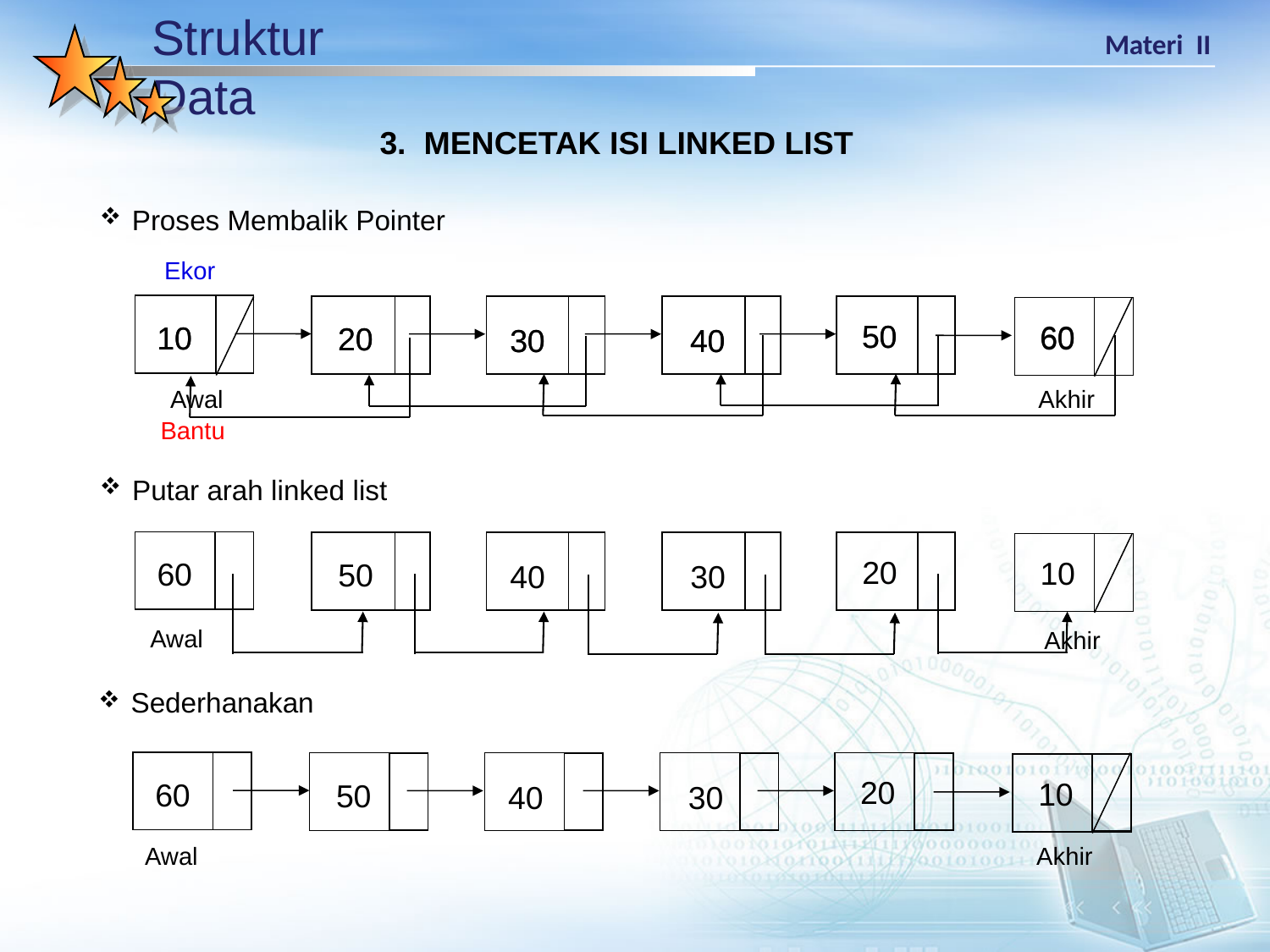

3.  MENCETAK ISI LINKED LIST
Proses Membalik Pointer
Ekor

50
50
60
10
60
10
20
20
30
30
40
40

Awal
Akhir
Bantu
Putar arah linked list

20
10
60
50
40
30
Awal
Akhir
Sederhanakan

20
10
60
50
40
30

Awal
Akhir